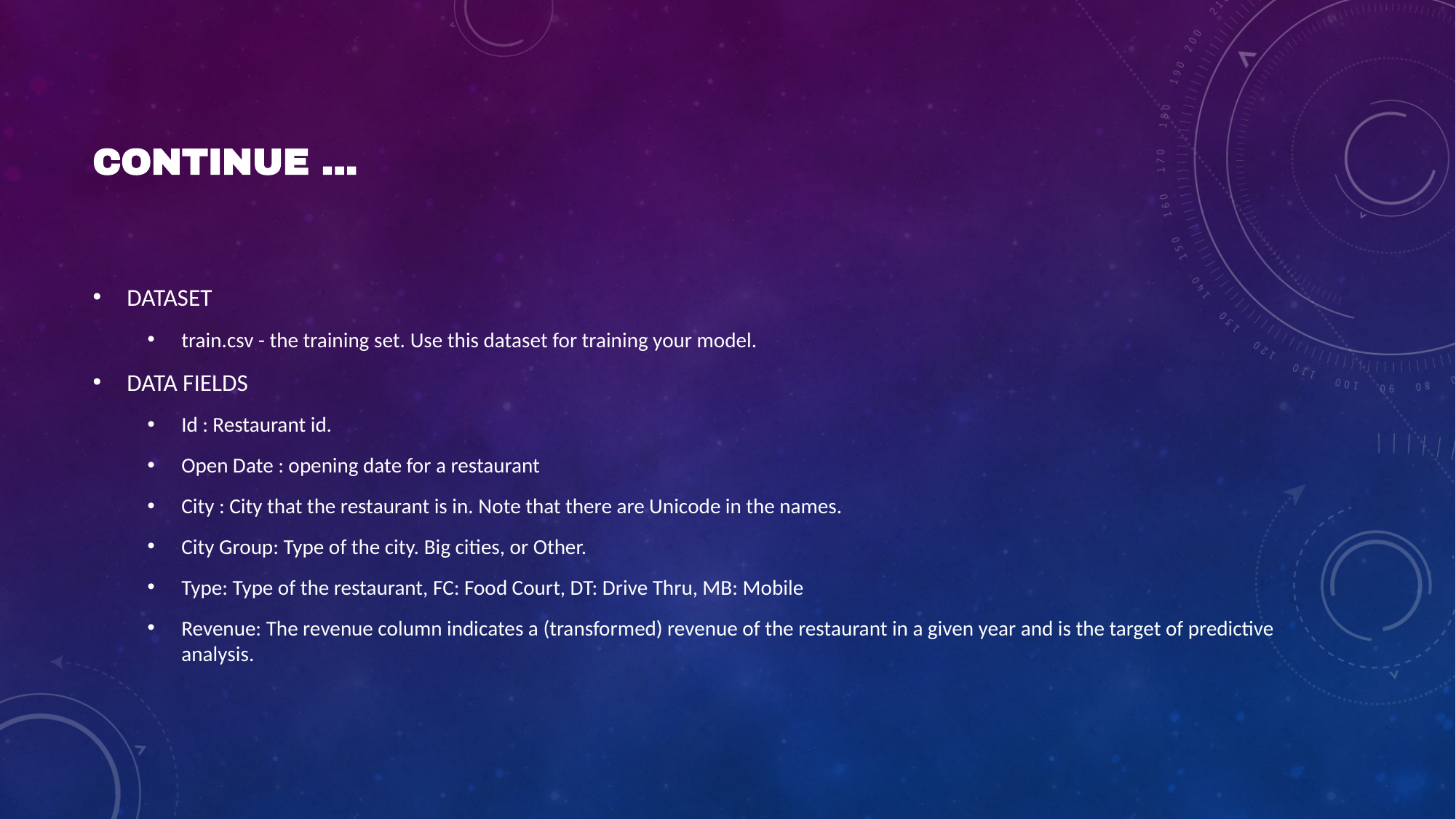

# Continue …
DATASET
train.csv - the training set. Use this dataset for training your model.
DATA FIELDS
Id : Restaurant id.
Open Date : opening date for a restaurant
City : City that the restaurant is in. Note that there are Unicode in the names.
City Group: Type of the city. Big cities, or Other.
Type: Type of the restaurant, FC: Food Court, DT: Drive Thru, MB: Mobile
Revenue: The revenue column indicates a (transformed) revenue of the restaurant in a given year and is the target of predictive analysis.